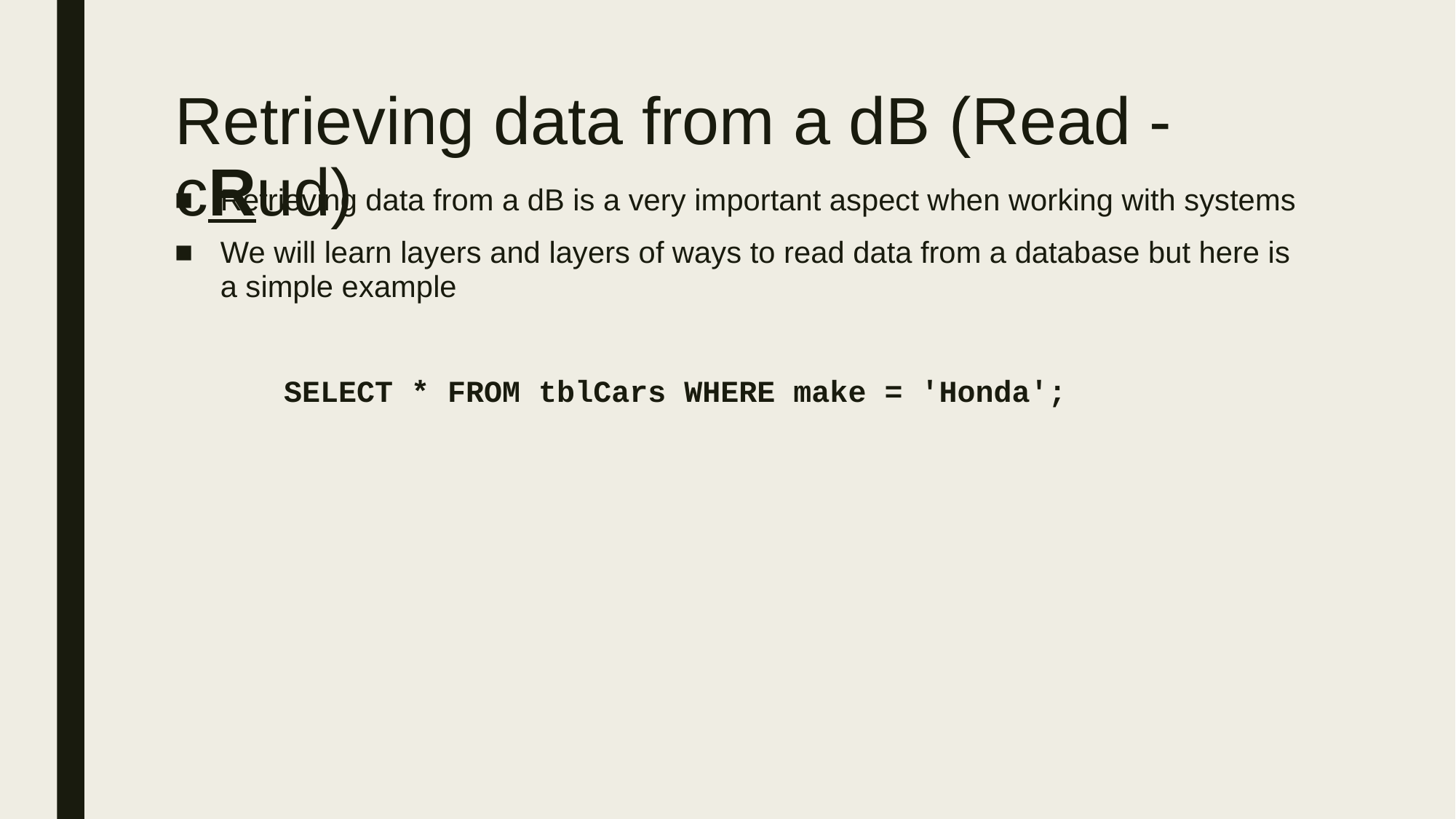

# Retrieving data from a dB (Read - cRud)
Retrieving data from a dB is a very important aspect when working with systems
We will learn layers and layers of ways to read data from a database but here is a simple example

	SELECT * FROM tblCars WHERE make = 'Honda';